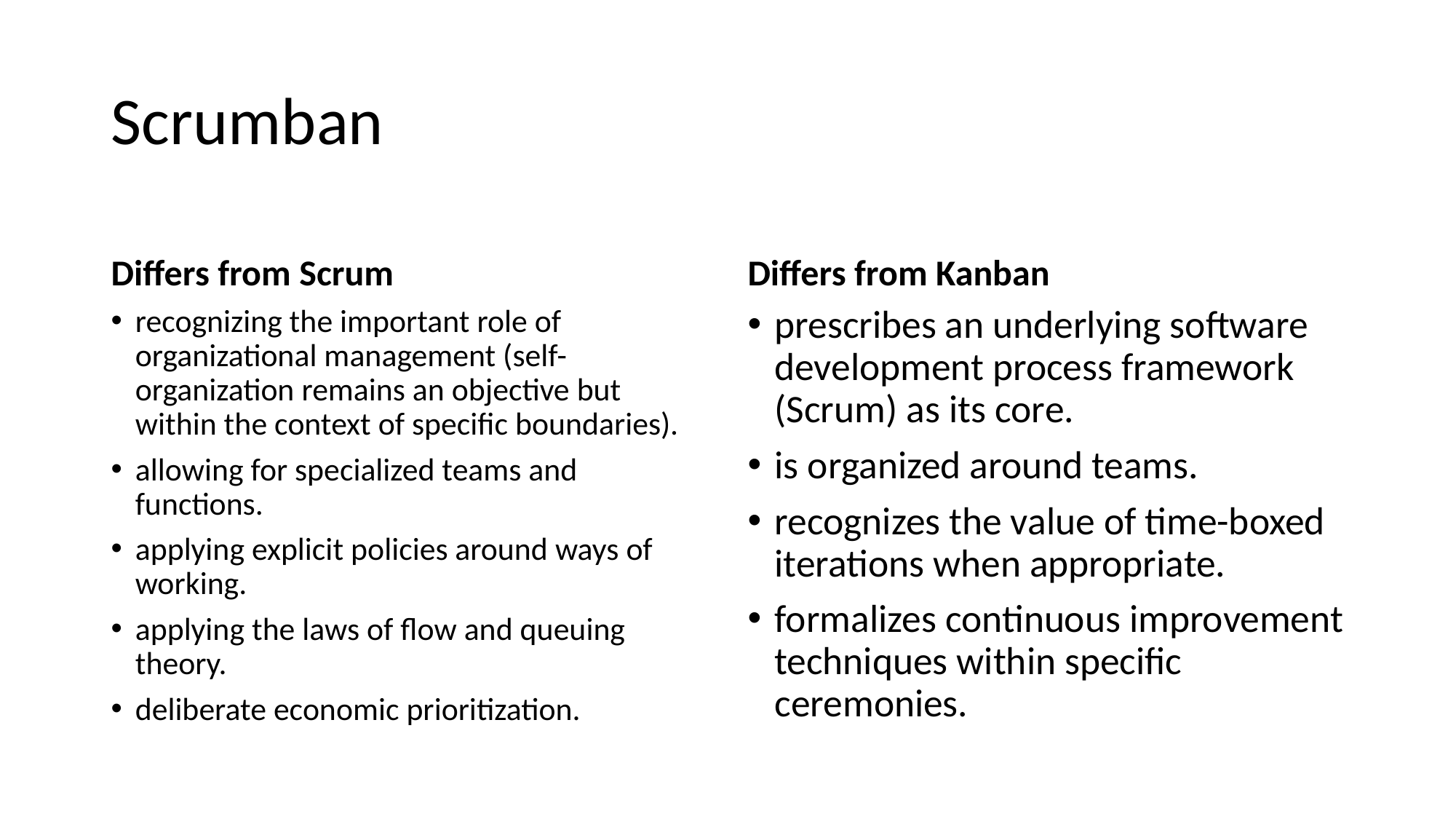

# Scrumban
Differs from Scrum
Differs from Kanban
recognizing the important role of organizational management (self-organization remains an objective but within the context of specific boundaries).
allowing for specialized teams and functions.
applying explicit policies around ways of working.
applying the laws of flow and queuing theory.
deliberate economic prioritization.
prescribes an underlying software development process framework (Scrum) as its core.
is organized around teams.
recognizes the value of time-boxed iterations when appropriate.
formalizes continuous improvement techniques within specific ceremonies.